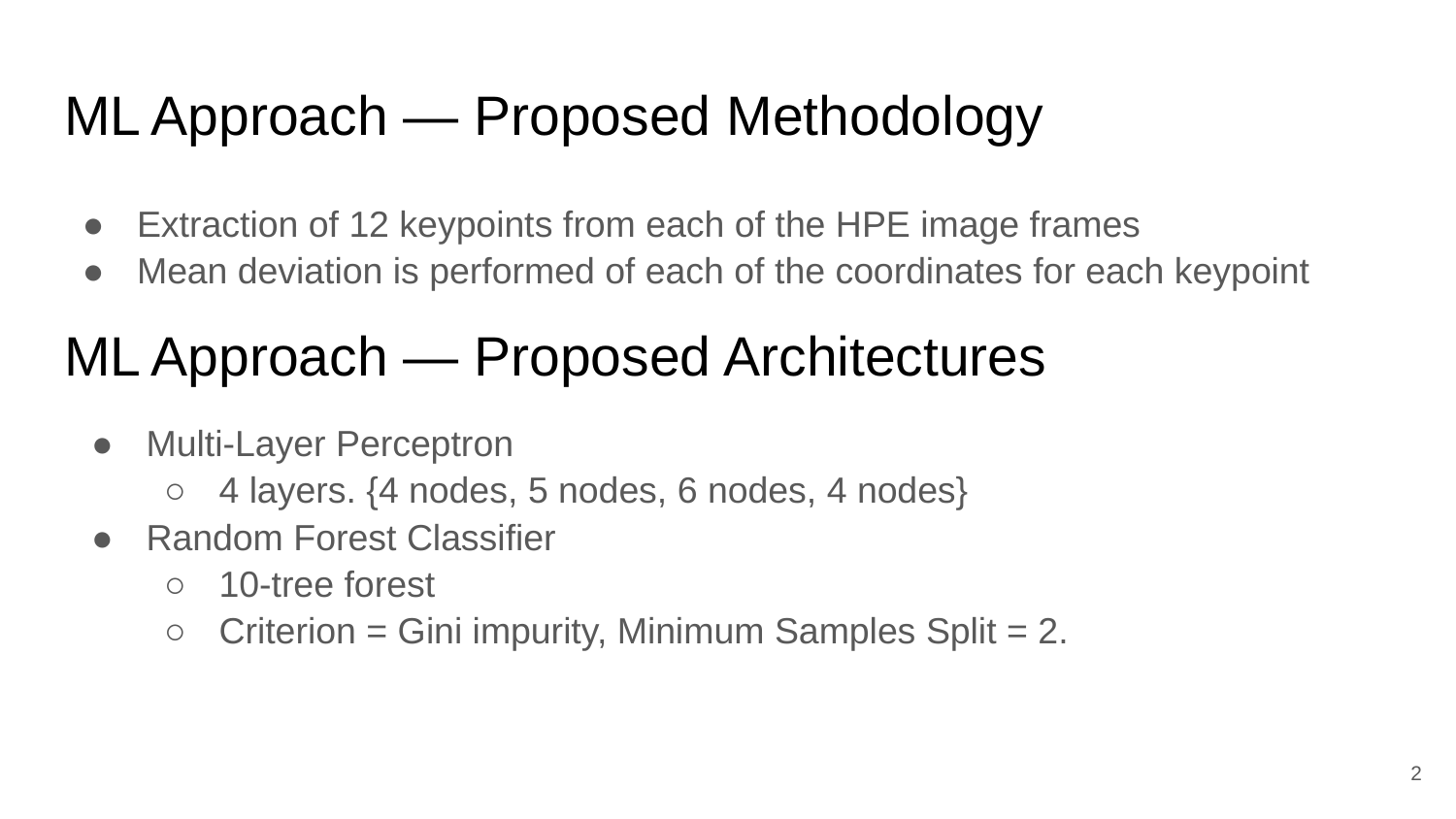

# ML Approach — Proposed Methodology
Extraction of 12 keypoints from each of the HPE image frames
Mean deviation is performed of each of the coordinates for each keypoint
ML Approach — Proposed Architectures
Multi-Layer Perceptron
4 layers. {4 nodes, 5 nodes, 6 nodes, 4 nodes}
Random Forest Classifier
10-tree forest
Criterion = Gini impurity, Minimum Samples Split = 2.
2